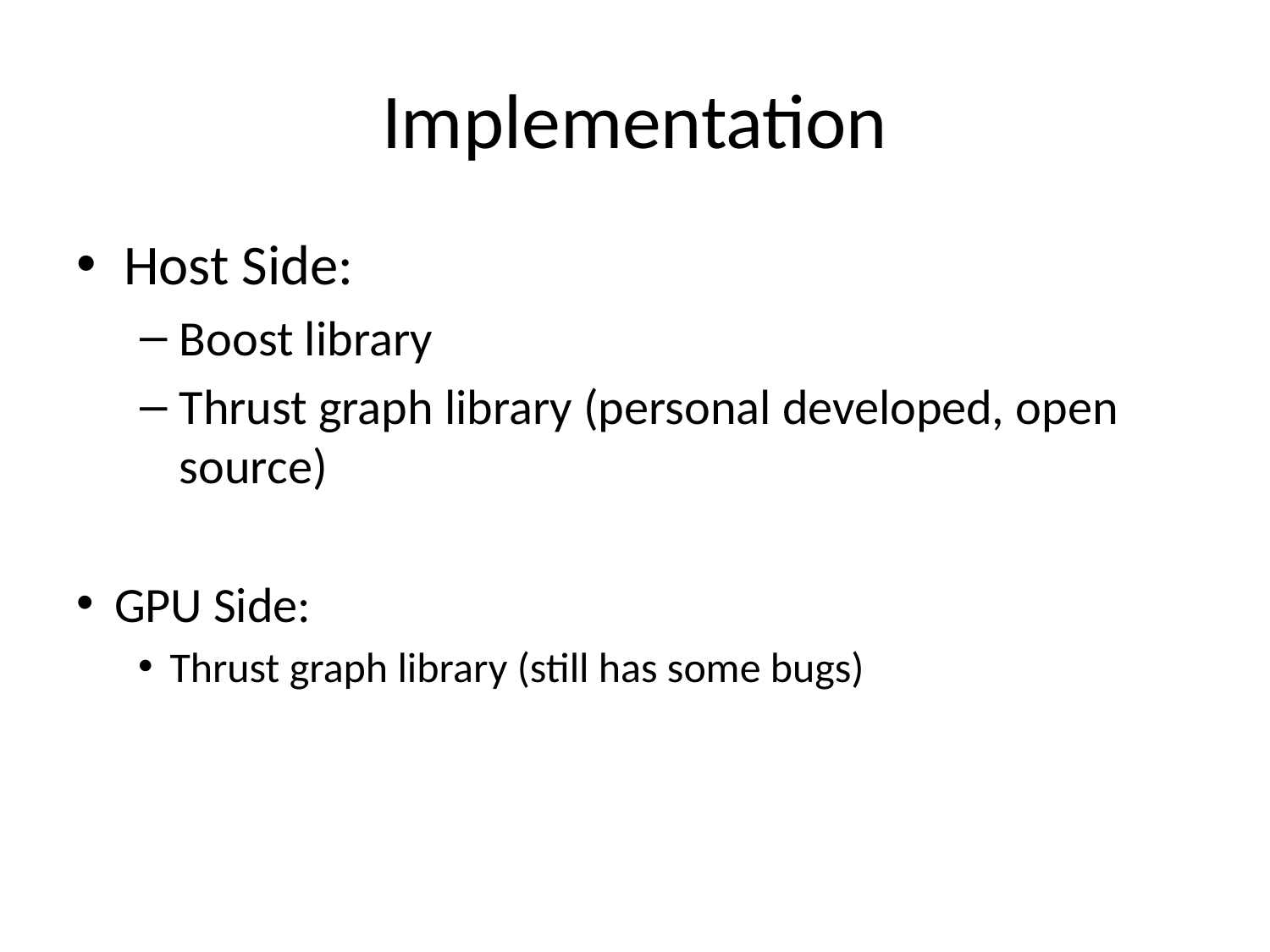

# Implementation
Host Side:
Boost library
Thrust graph library (personal developed, open source)

GPU Side:
Thrust graph library (still has some bugs)